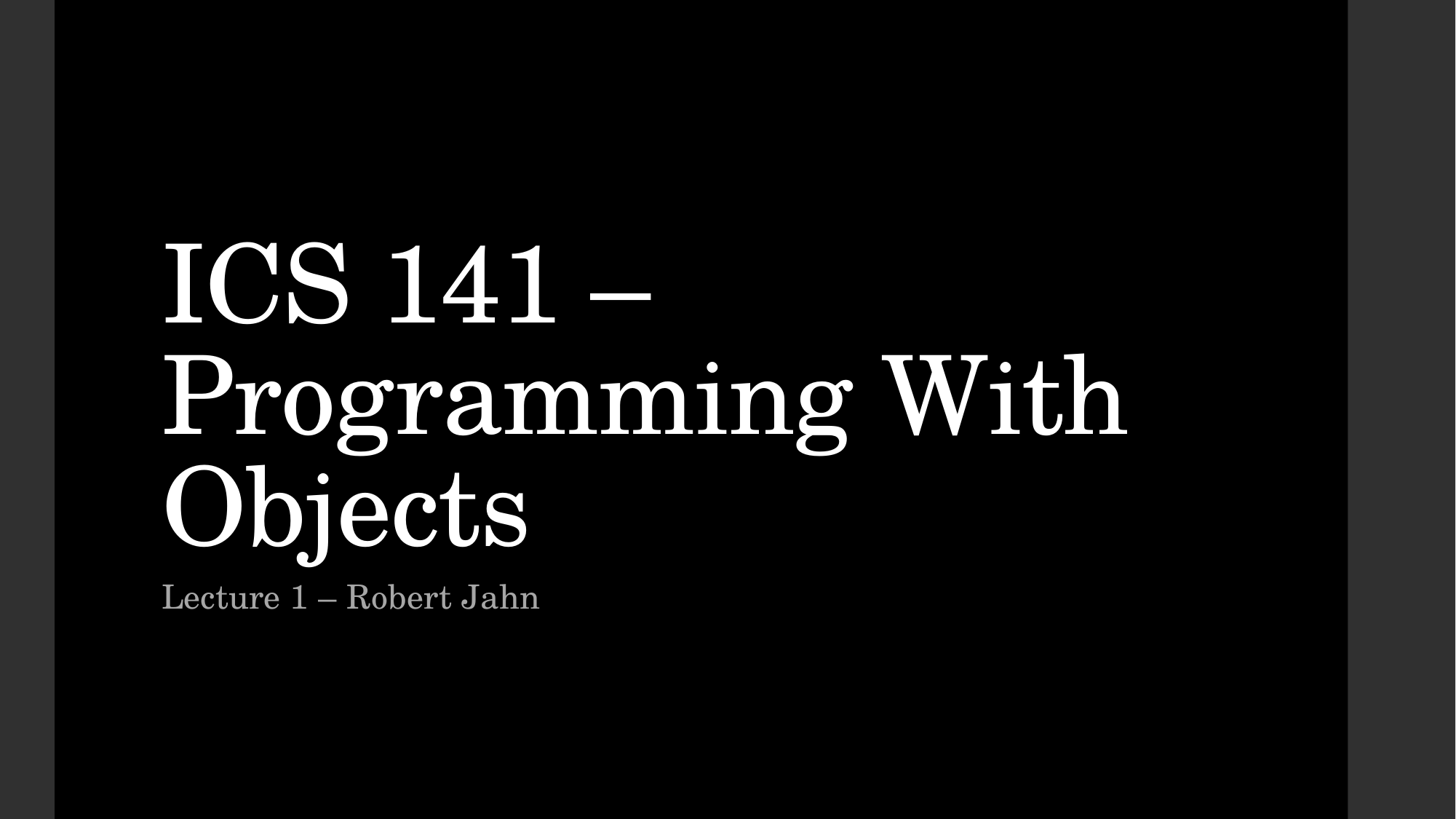

# ICS 141 – Programming With Objects
Lecture 1 – Robert Jahn